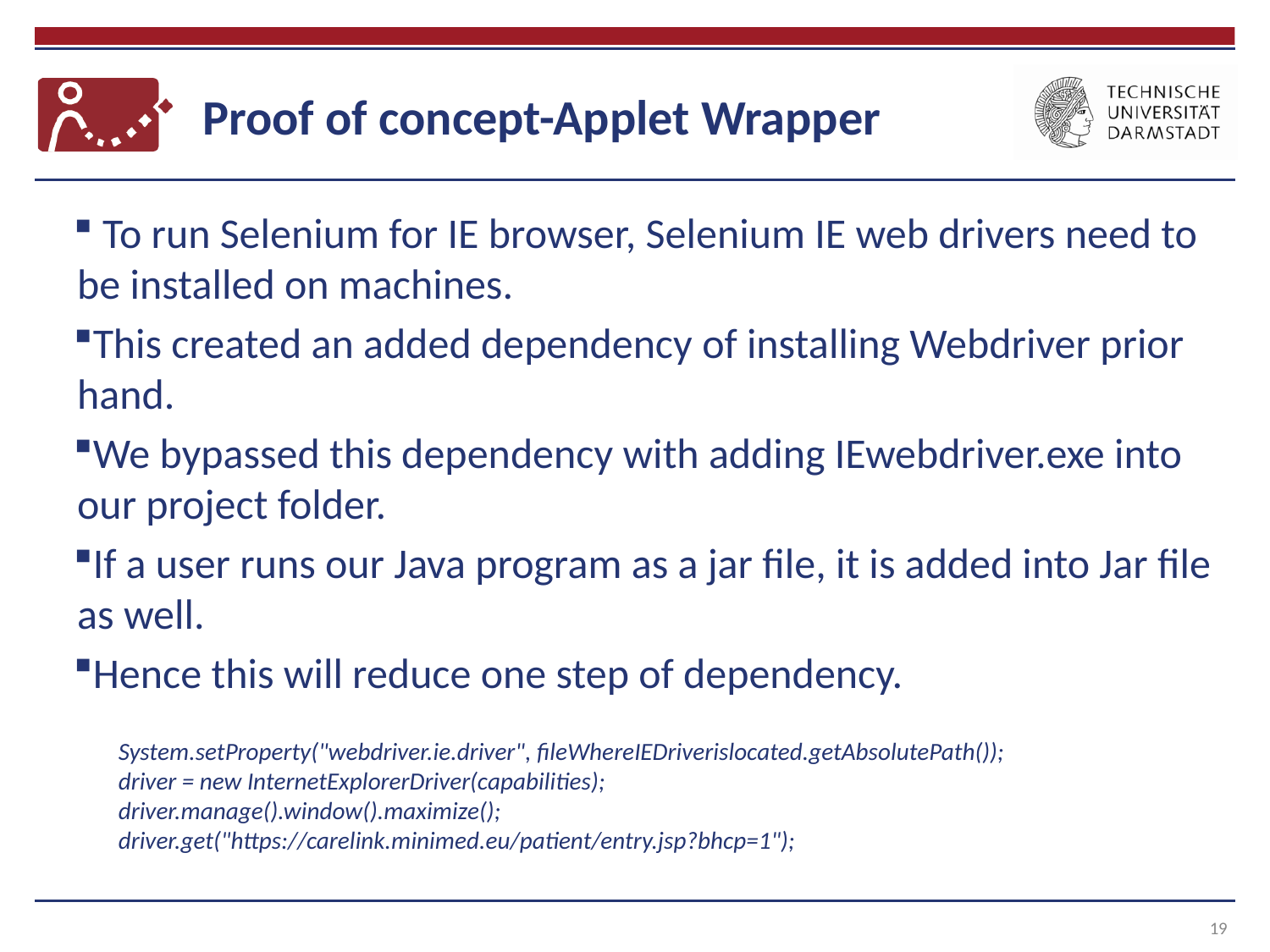

# Proof of concept-Applet Wrapper
 To run Selenium for IE browser, Selenium IE web drivers need to be installed on machines.
This created an added dependency of installing Webdriver prior hand.
We bypassed this dependency with adding IEwebdriver.exe into our project folder.
If a user runs our Java program as a jar file, it is added into Jar file as well.
Hence this will reduce one step of dependency.

System.setProperty("webdriver.ie.driver", fileWhereIEDriverislocated.getAbsolutePath());
driver = new InternetExplorerDriver(capabilities);
driver.manage().window().maximize();
driver.get("https://carelink.minimed.eu/patient/entry.jsp?bhcp=1");
19